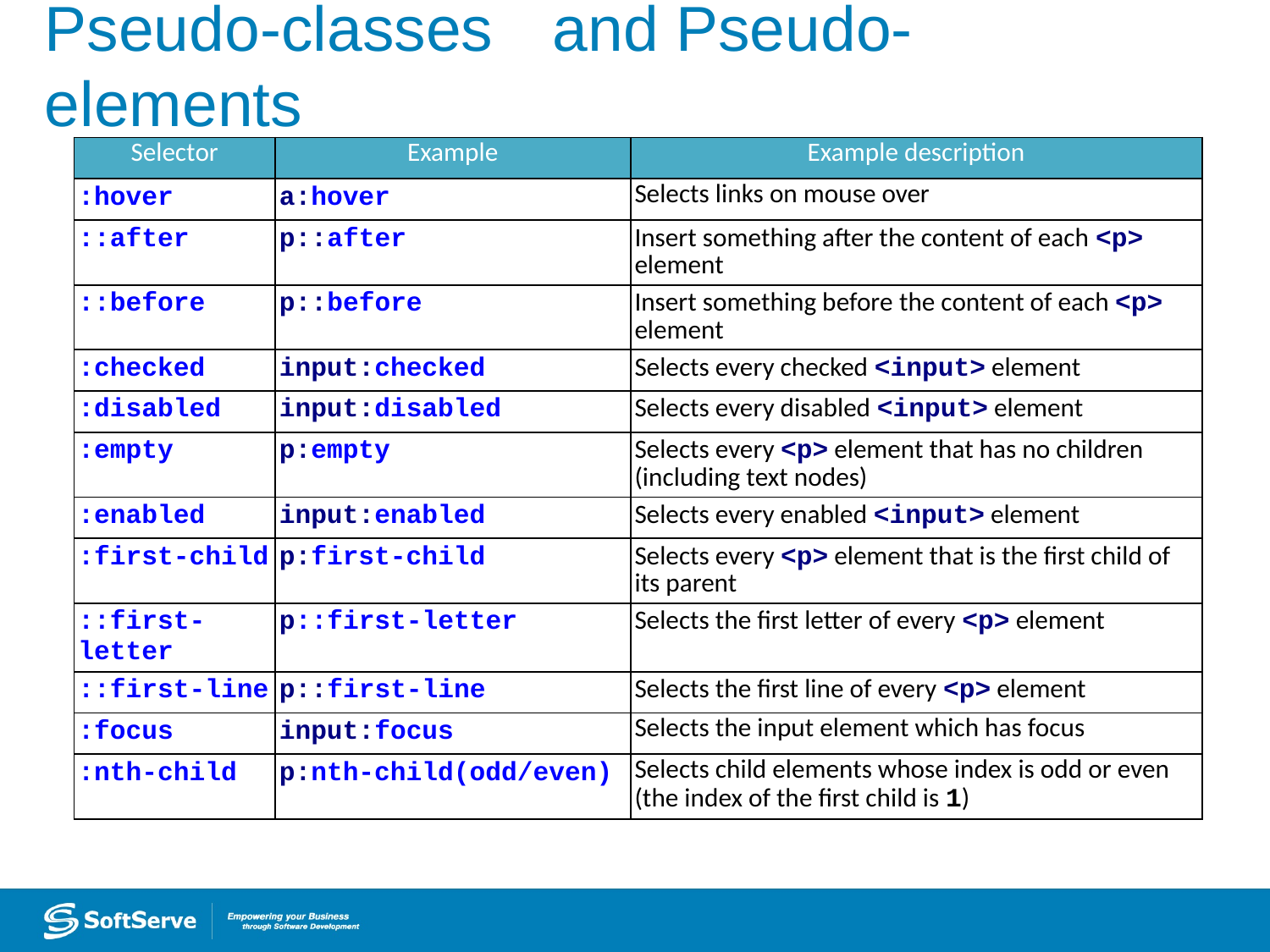

# Pseudo-classes 	and Pseudo-elements
| Selector | Example | Example description |
| --- | --- | --- |
| :hover | a:hover | Selects links on mouse over |
| ::after | p::after | Insert something after the content of each <p> element |
| ::before | p::before | Insert something before the content of each <p> element |
| :checked | input:checked | Selects every checked <input> element |
| :disabled | input:disabled | Selects every disabled <input> element |
| :empty | p:empty | Selects every <p> element that has no children (including text nodes) |
| :enabled | input:enabled | Selects every enabled <input> element |
| :first-child | p:first-child | Selects every <p> element that is the first child of its parent |
| ::first-letter | p::first-letter | Selects the first letter of every <p> element |
| ::first-line | p::first-line | Selects the first line of every <p> element |
| :focus | input:focus | Selects the input element which has focus |
| :nth-child | p:nth-child(odd/even) | Selects child elements whose index is odd or even (the index of the first child is 1) |